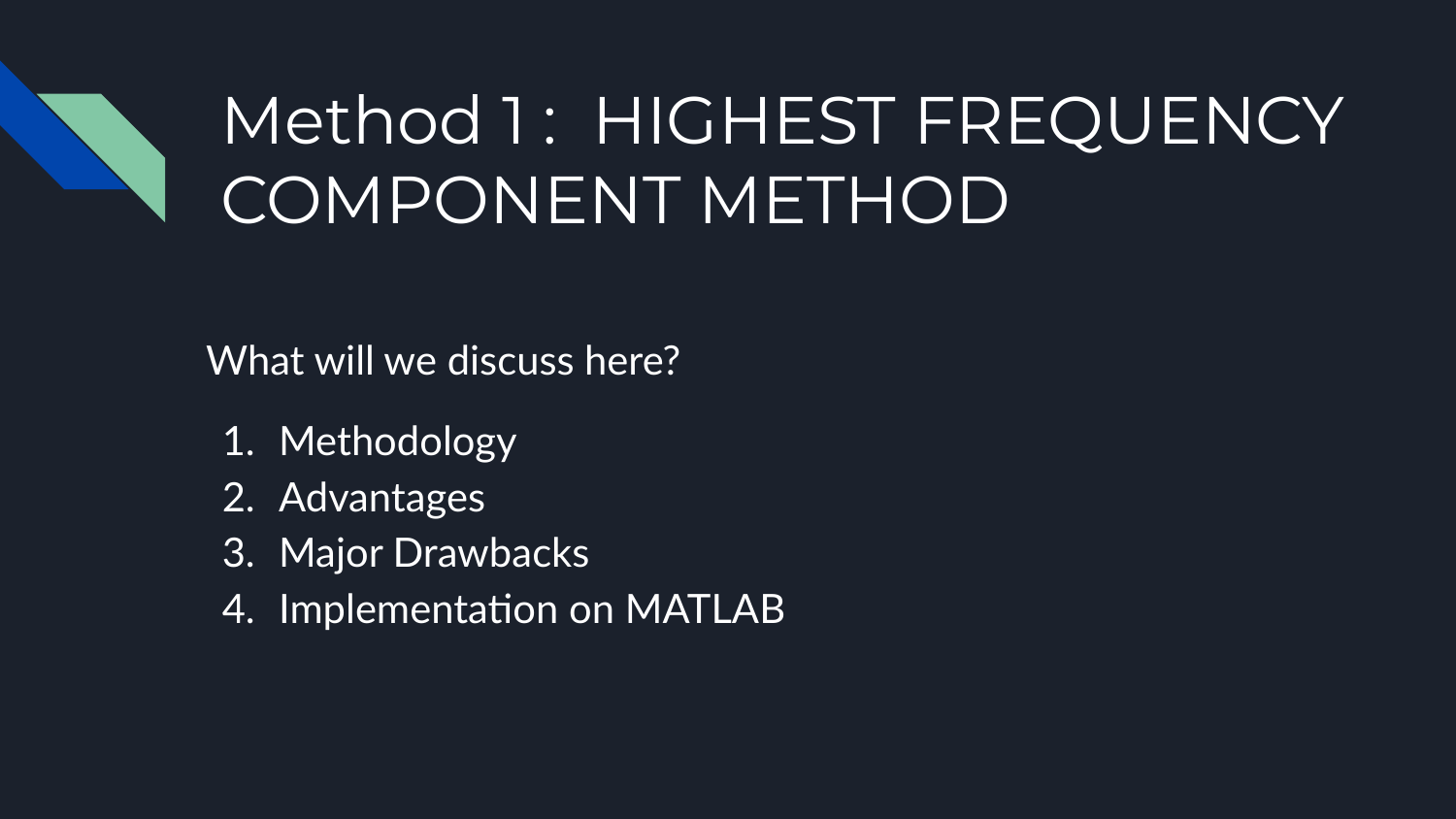

# Method 1 :  HIGHEST FREQUENCY COMPONENT METHOD
What will we discuss here?
Methodology
Advantages
Major Drawbacks
Implementation on MATLAB